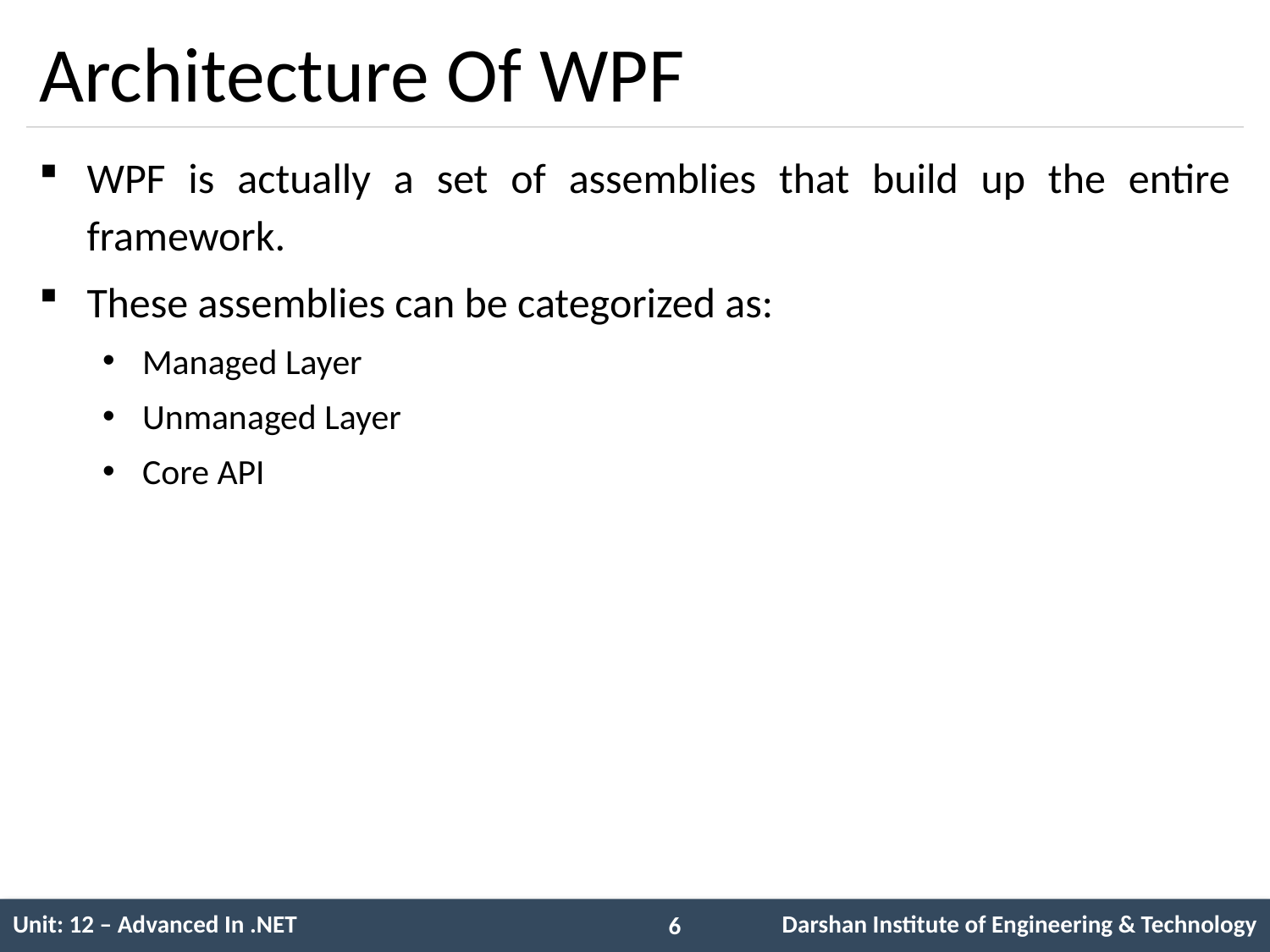

# Architecture Of WPF
WPF is actually a set of assemblies that build up the entire framework.
These assemblies can be categorized as:
Managed Layer
Unmanaged Layer
Core API